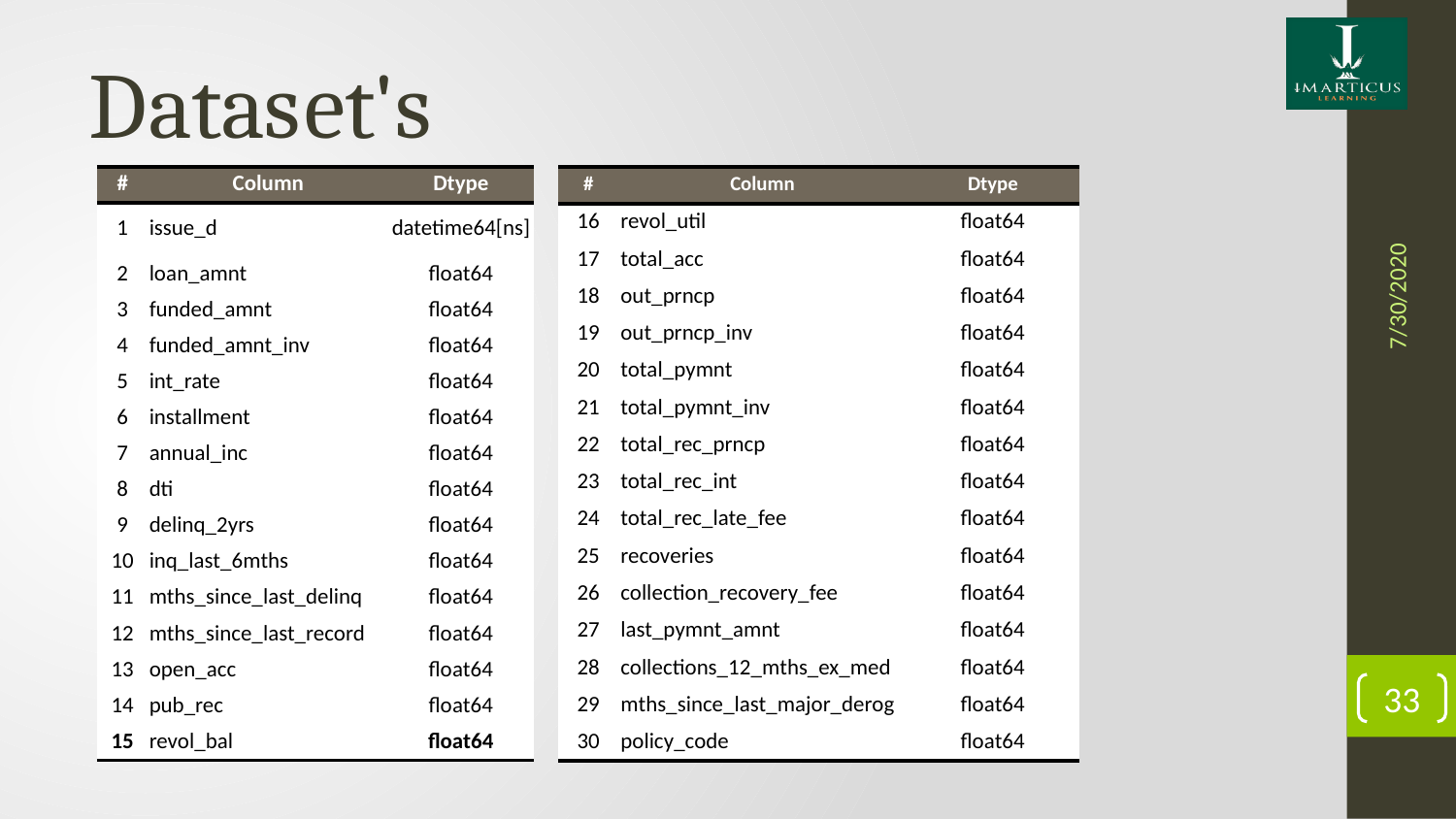

# Dataset's
| # | Column | Dtype |
| --- | --- | --- |
| 1 | issue\_d | datetime64[ns] |
| 2 | loan\_amnt | float64 |
| 3 | funded\_amnt | float64 |
| 4 | funded\_amnt\_inv | float64 |
| 5 | int\_rate | float64 |
| 6 | installment | float64 |
| 7 | annual\_inc | float64 |
| 8 | dti | float64 |
| 9 | delinq\_2yrs | float64 |
| 10 | inq\_last\_6mths | float64 |
| 11 | mths\_since\_last\_delinq | float64 |
| 12 | mths\_since\_last\_record | float64 |
| 13 | open\_acc | float64 |
| 14 | pub\_rec | float64 |
| 15 | revol\_bal | float64 |
| # | Column | Dtype |
| --- | --- | --- |
| 16 | revol\_util | float64 |
| 17 | total\_acc | float64 |
| 18 | out\_prncp | float64 |
| 19 | out\_prncp\_inv | float64 |
| 20 | total\_pymnt | float64 |
| 21 | total\_pymnt\_inv | float64 |
| 22 | total\_rec\_prncp | float64 |
| 23 | total\_rec\_int | float64 |
| 24 | total\_rec\_late\_fee | float64 |
| 25 | recoveries | float64 |
| 26 | collection\_recovery\_fee | float64 |
| 27 | last\_pymnt\_amnt | float64 |
| 28 | collections\_12\_mths\_ex\_med | float64 |
| 29 | mths\_since\_last\_major\_derog | float64 |
| 30 | policy\_code | float64 |
7/30/2020

33